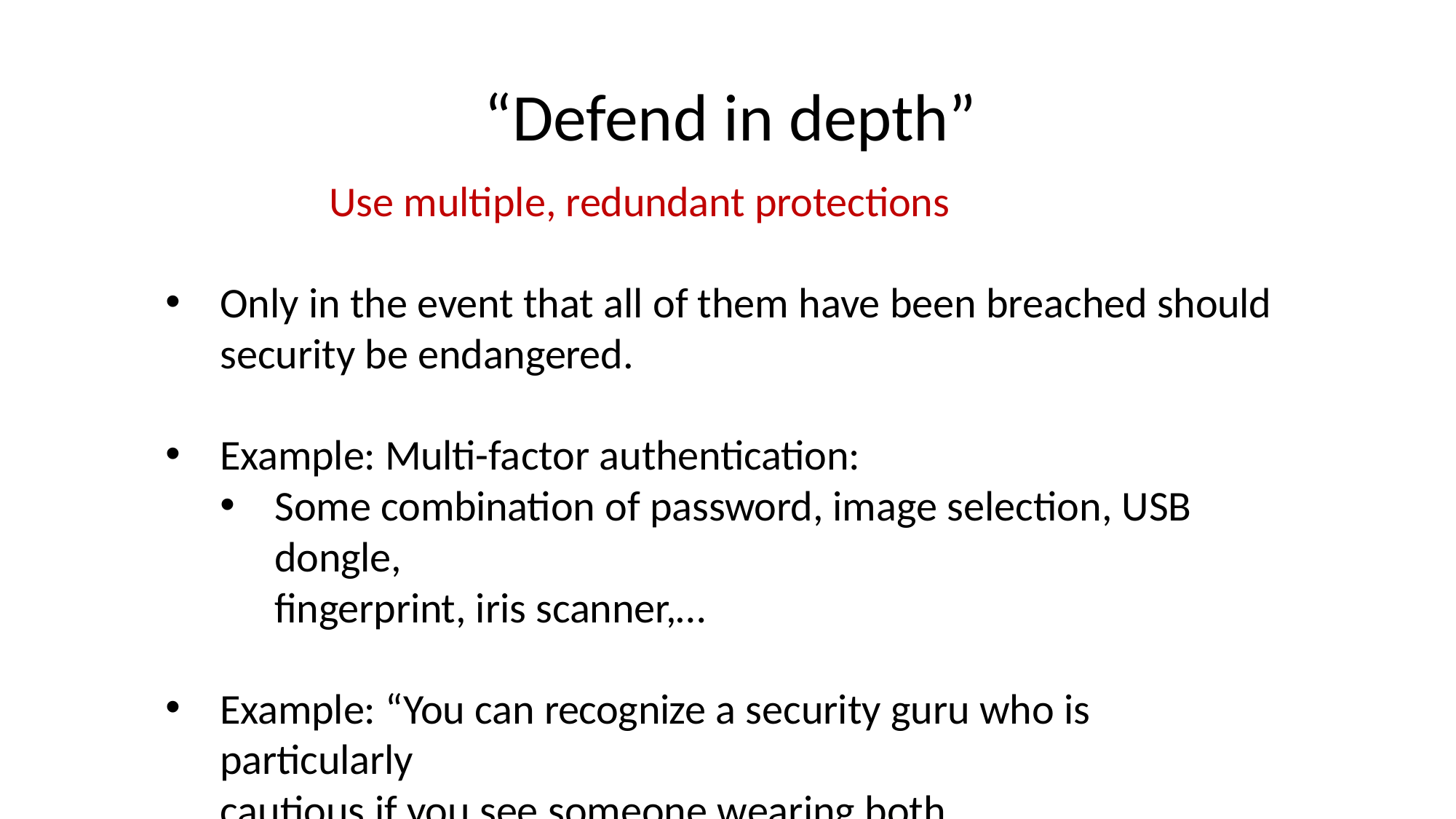

# “Defend in depth”
Use multiple, redundant protections

Only in the event that all of them have been breached should security be endangered.

Example: Multi-factor authentication:
Some combination of password, image selection, USB dongle,
fingerprint, iris scanner,…

Example: “You can recognize a security guru who is particularly
cautious if you see someone wearing both...
…a belt and suspenders